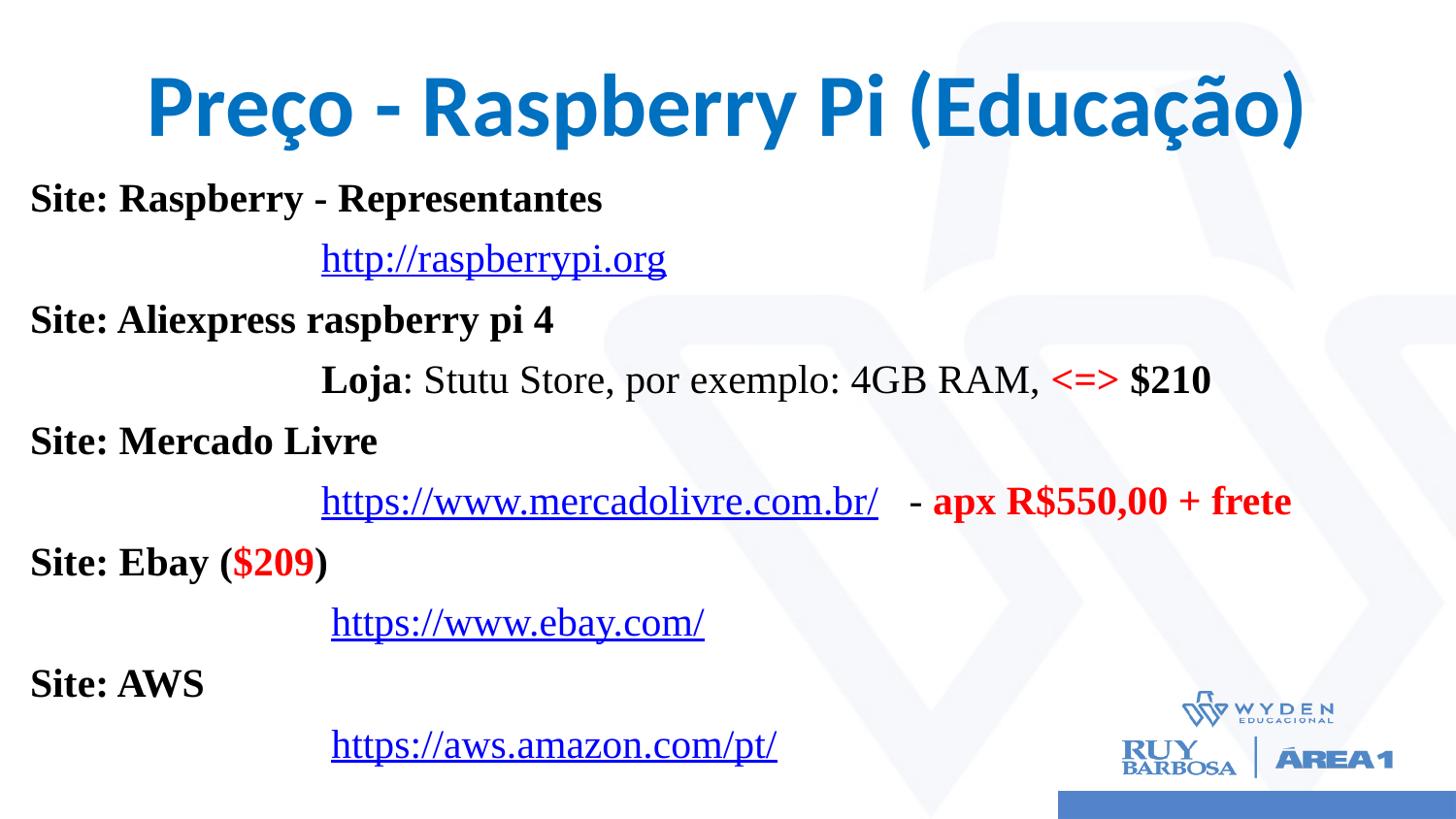

# Preço - Raspberry Pi (Educação)
Site: Raspberry - Representantes
		http://raspberrypi.org
Site: Aliexpress raspberry pi 4
		Loja: Stutu Store, por exemplo: 4GB RAM, <=> $210
Site: Mercado Livre
		https://www.mercadolivre.com.br/   - apx R$550,00 + frete
Site: Ebay ($209)
		 https://www.ebay.com/
Site: AWS
		 https://aws.amazon.com/pt/